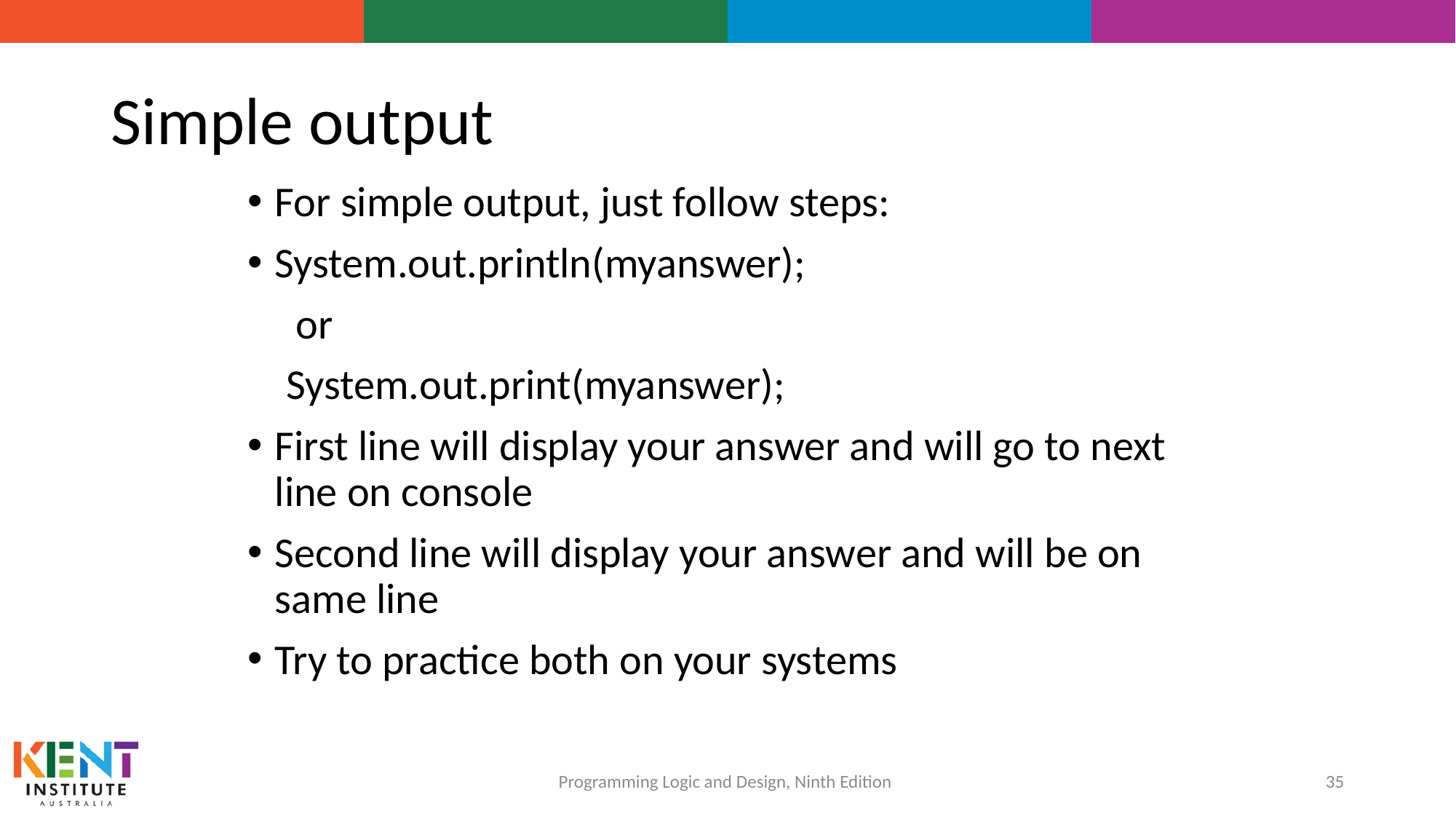

# Simple output
For simple output, just follow steps:
System.out.println(myanswer);
     or
    System.out.print(myanswer);
First line will display your answer and will go to next line on console
Second line will display your answer and will be on same line
Try to practice both on your systems
35
Programming Logic and Design, Ninth Edition